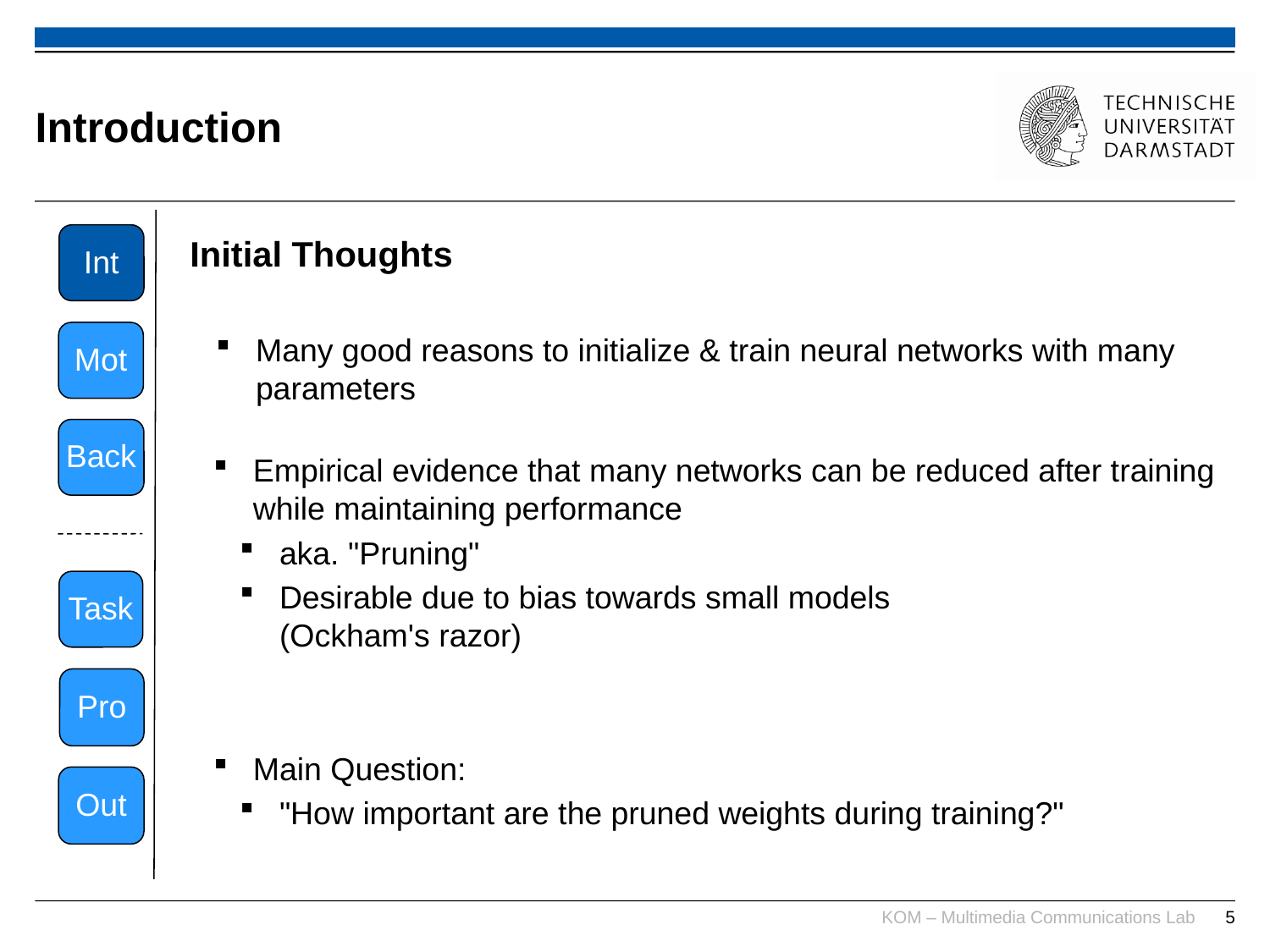

# Introduction
Int
Initial Thoughts

Many good reasons to initialize & train neural networks with many parameters
Empirical evidence that many networks can be reduced after training while maintaining performance
aka. "Pruning"
Desirable due to bias towards small models
(Ockham's razor)

Main Question:
"How important are the pruned weights during training?"

Mot
Back
Task
Pro
Out